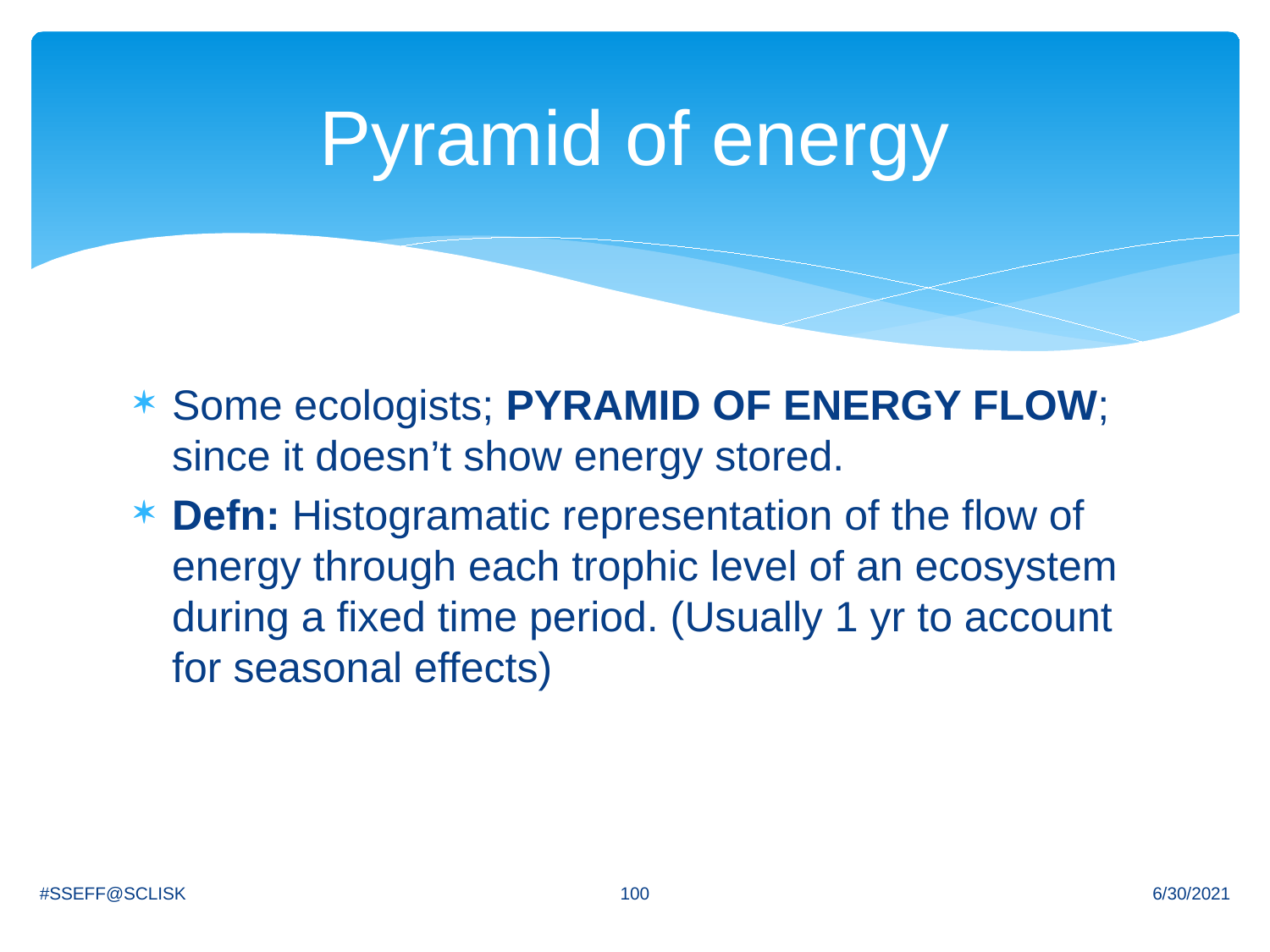

# Pyramid of energy
Some ecologists; PYRAMID OF ENERGY FLOW; since it doesn’t show energy stored.
Defn: Histogramatic representation of the flow of energy through each trophic level of an ecosystem during a fixed time period. (Usually 1 yr to account for seasonal effects)
100
#SSEFF@SCLISK
6/30/2021